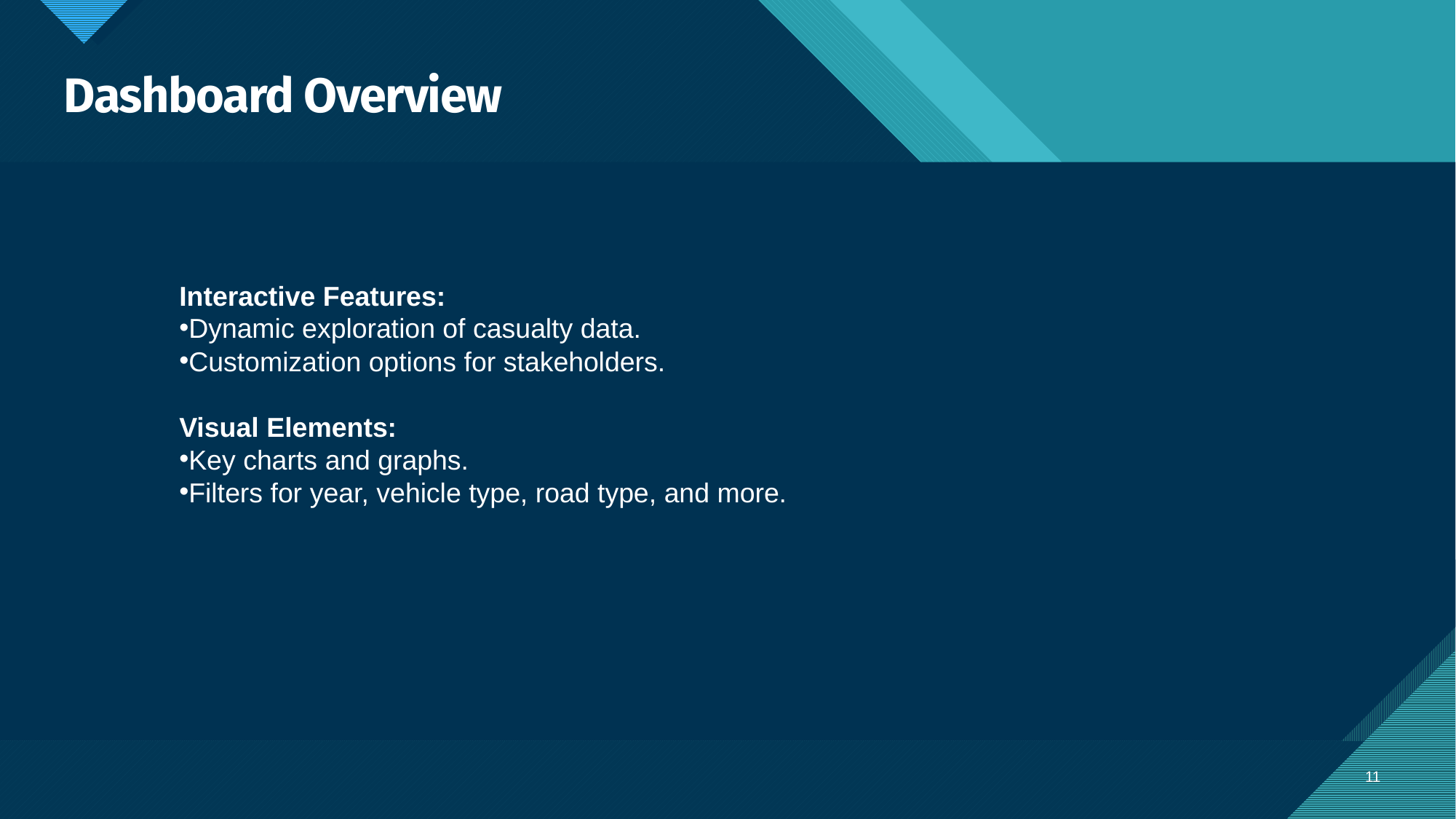

# Dashboard Overview
Interactive Features:
Dynamic exploration of casualty data.
Customization options for stakeholders.

Visual Elements:
Key charts and graphs.
Filters for year, vehicle type, road type, and more.

11